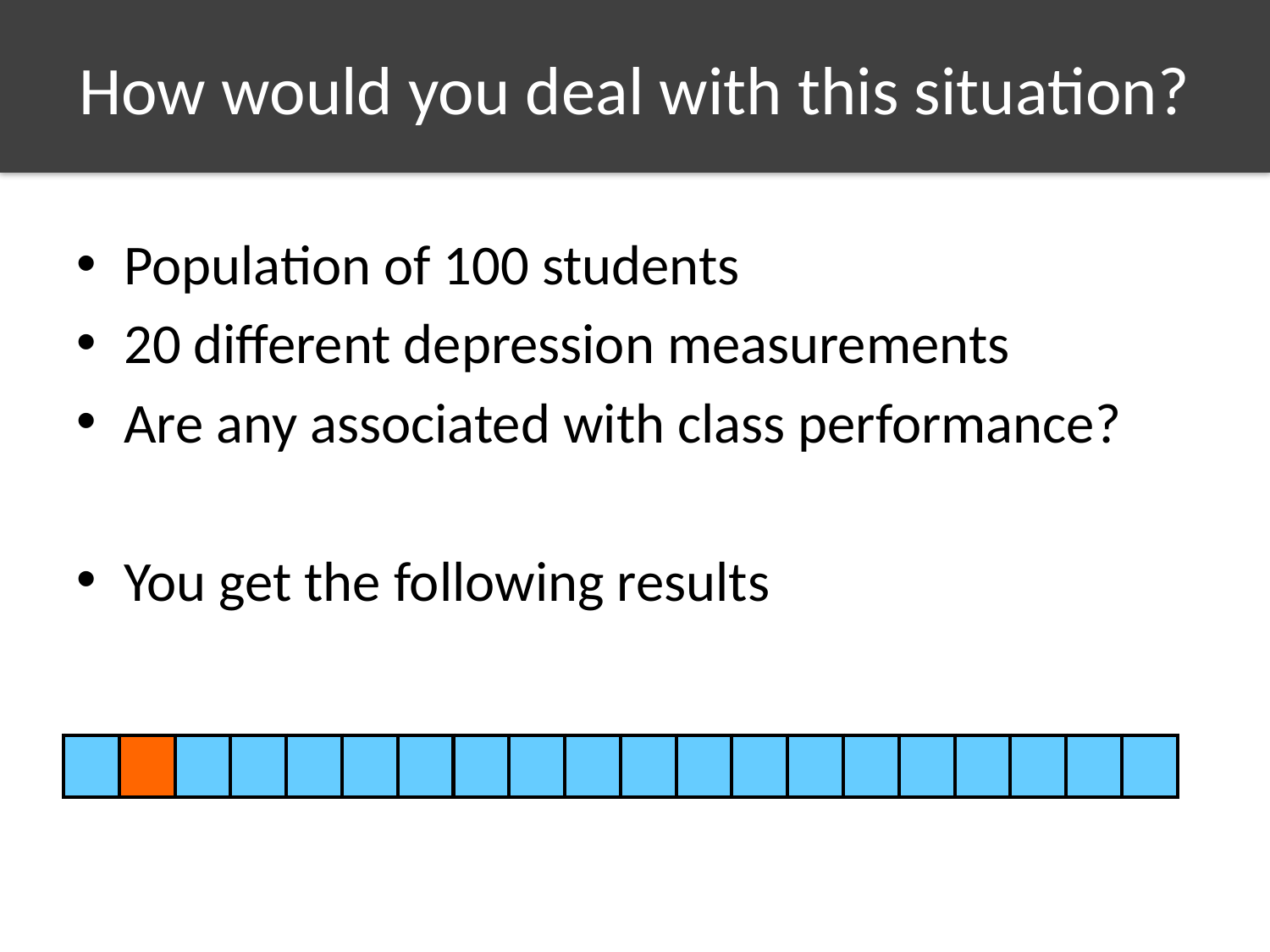

# How would you deal with this situation?
Population of 100 students
20 different depression measurements
Are any associated with class performance?

You get the following results
|  |  |  |  |  |  |  |  |  |  |  |  |  |  |  |  |  |  |  |  |
| --- | --- | --- | --- | --- | --- | --- | --- | --- | --- | --- | --- | --- | --- | --- | --- | --- | --- | --- | --- |